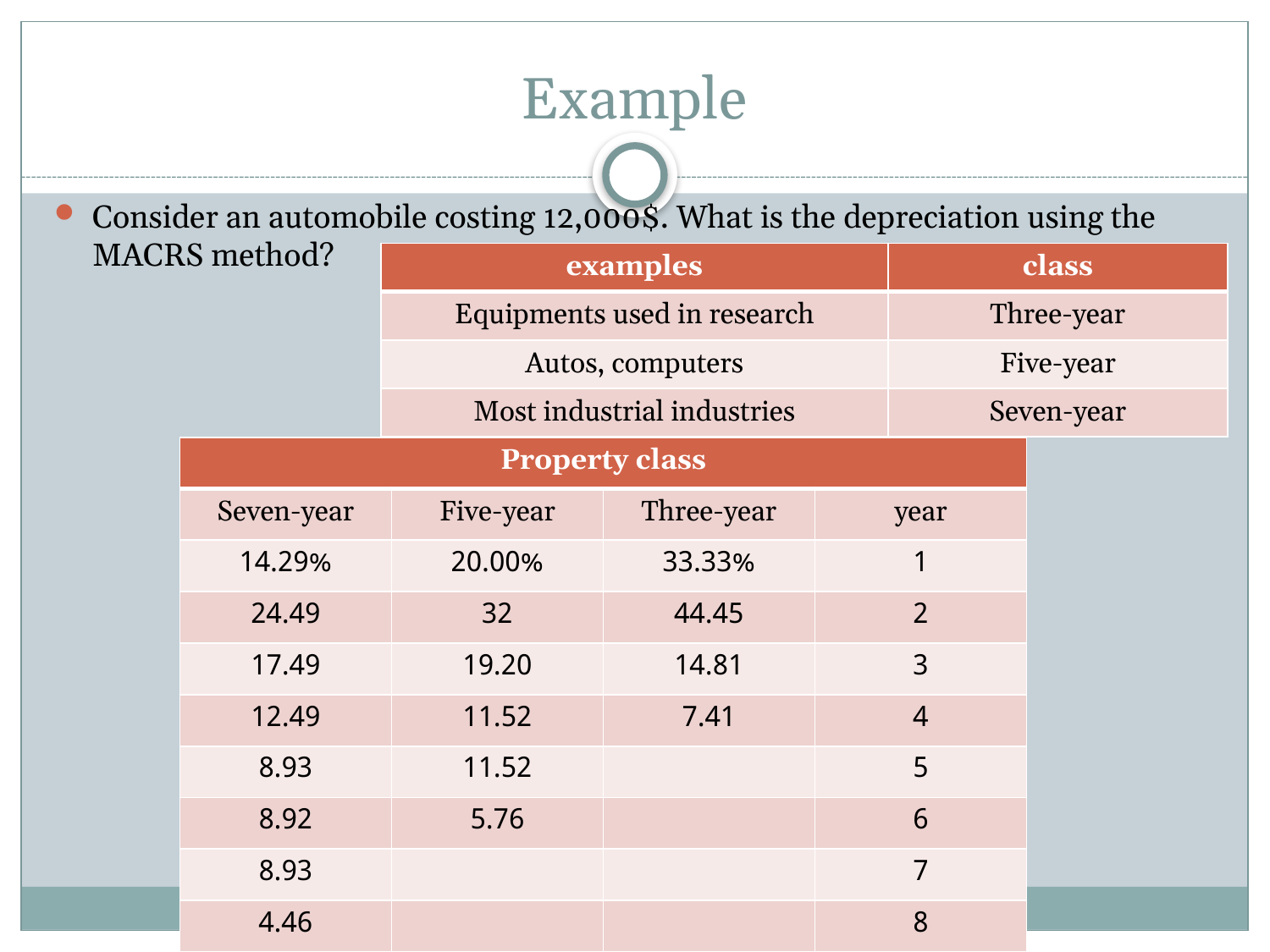

# Example
Consider an automobile costing 12,000$. What is the depreciation using the MACRS method?
| examples | class |
| --- | --- |
| Equipments used in research | Three-year |
| Autos, computers | Five-year |
| Most industrial industries | Seven-year |
| Property class |  |  |  |
| --- | --- | --- | --- |
| Seven-year | Five-year | Three-year | year |
| 14.29% | 20.00% | 33.33% | 1 |
| 24.49 | 32 | 44.45 | 2 |
| 17.49 | 19.20 | 14.81 | 3 |
| 12.49 | 11.52 | 7.41 | 4 |
| 8.93 | 11.52 |  | 5 |
| 8.92 | 5.76 |  | 6 |
| 8.93 |  |  | 7 |
| 4.46 |  |  | 8 |